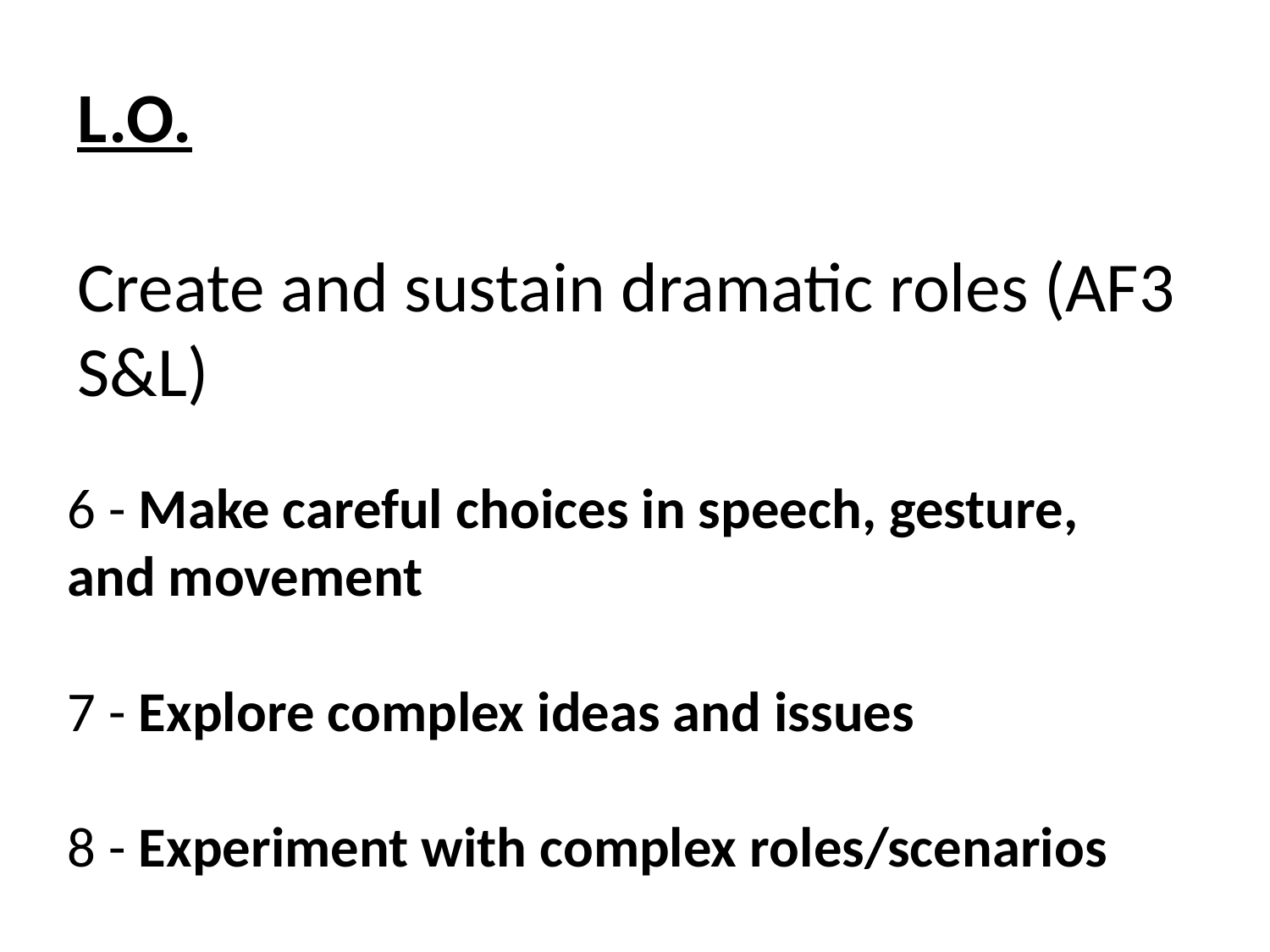

L.O.

Create and sustain dramatic roles (AF3 S&L)
6 - Make careful choices in speech, gesture, and movement

7 - Explore complex ideas and issues

8 - Experiment with complex roles/scenarios